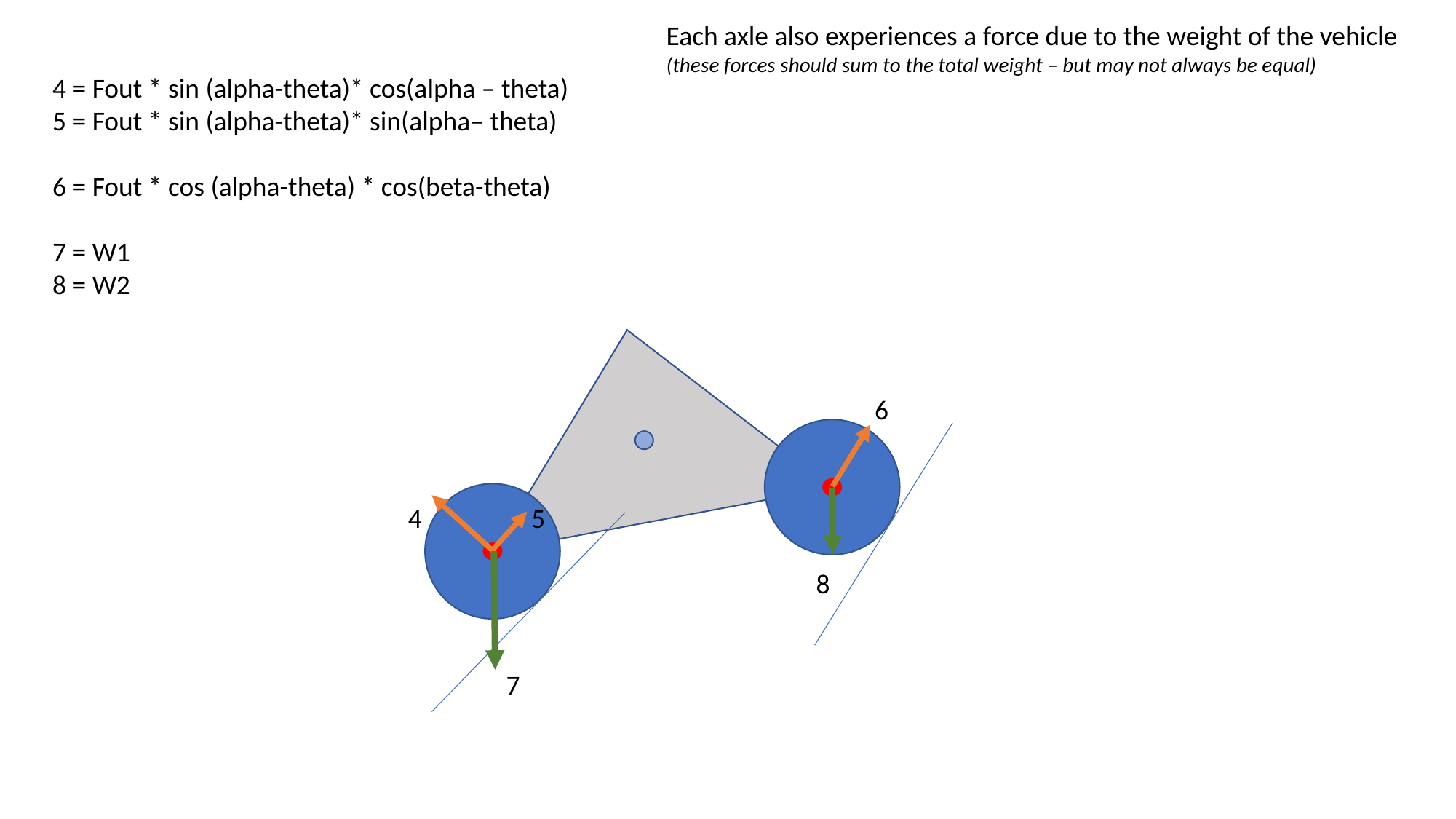

Each axle also experiences a force due to the weight of the vehicle
(these forces should sum to the total weight – but may not always be equal)
4 = Fout * sin (alpha-theta)* cos(alpha – theta)
5 = Fout * sin (alpha-theta)* sin(alpha– theta)

6 = Fout * cos (alpha-theta) * cos(beta-theta)

7 = W1
8 = W2

6

4
5

8
7